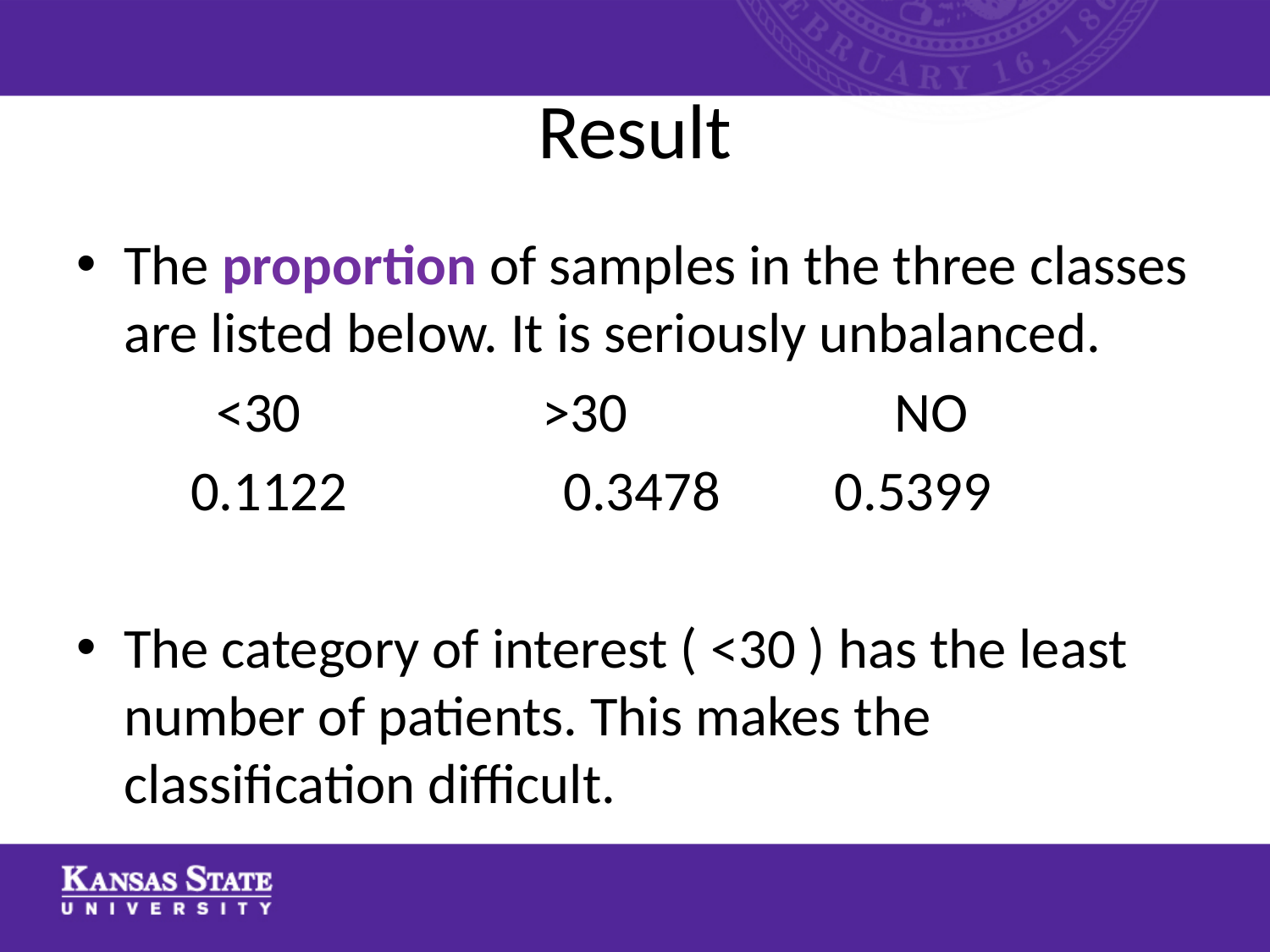

# Result
The proportion of samples in the three classes are listed below. It is seriously unbalanced.
           <30                   >30                     NO
         0.1122                 0.3478         0.5399

The category of interest ( <30 ) has the least number of patients. This makes the classification difficult.